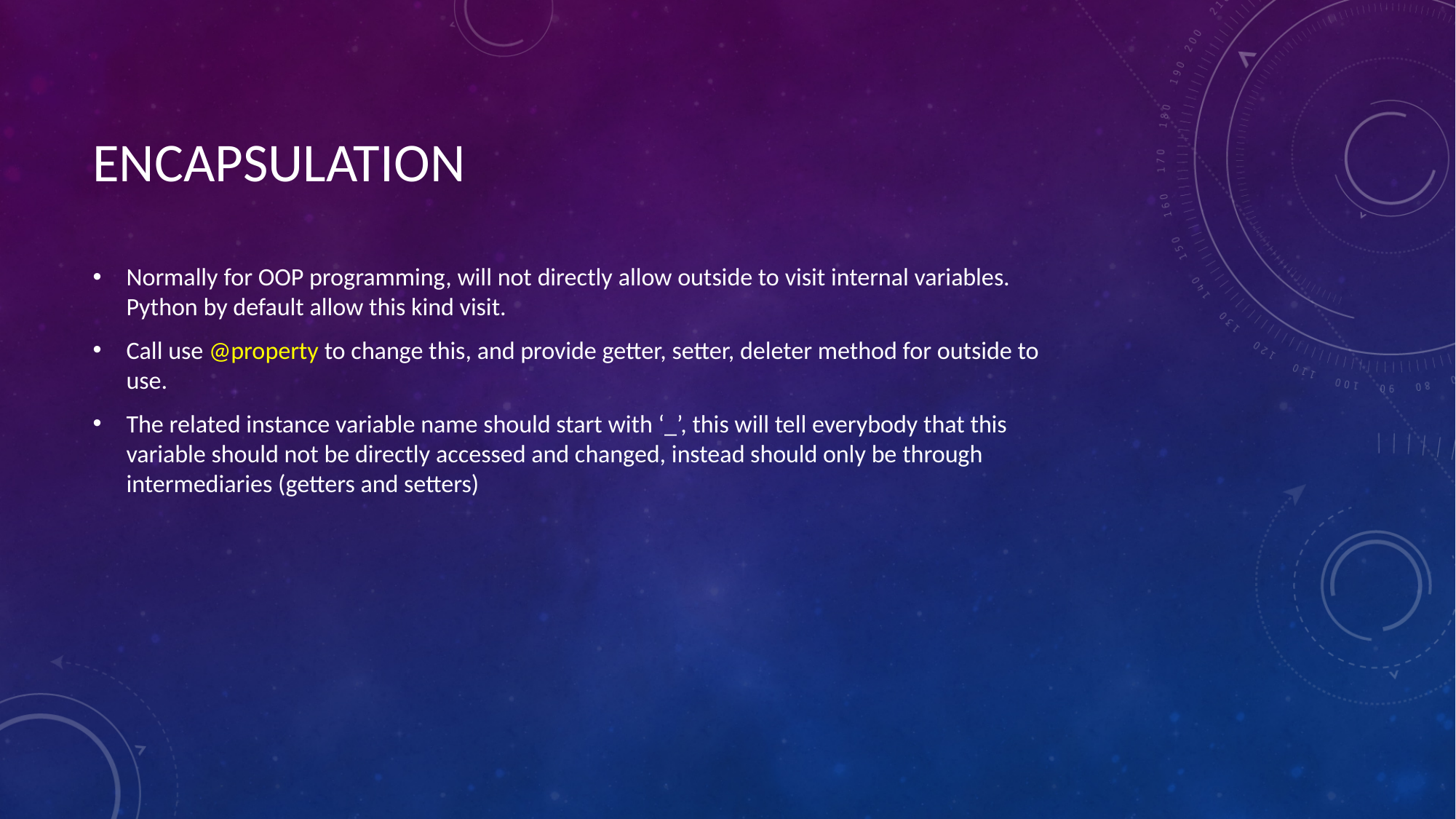

# encapsulation
Normally for OOP programming, will not directly allow outside to visit internal variables. Python by default allow this kind visit.
Call use @property to change this, and provide getter, setter, deleter method for outside to use.
The related instance variable name should start with ‘_’, this will tell everybody that this variable should not be directly accessed and changed, instead should only be through intermediaries (getters and setters)